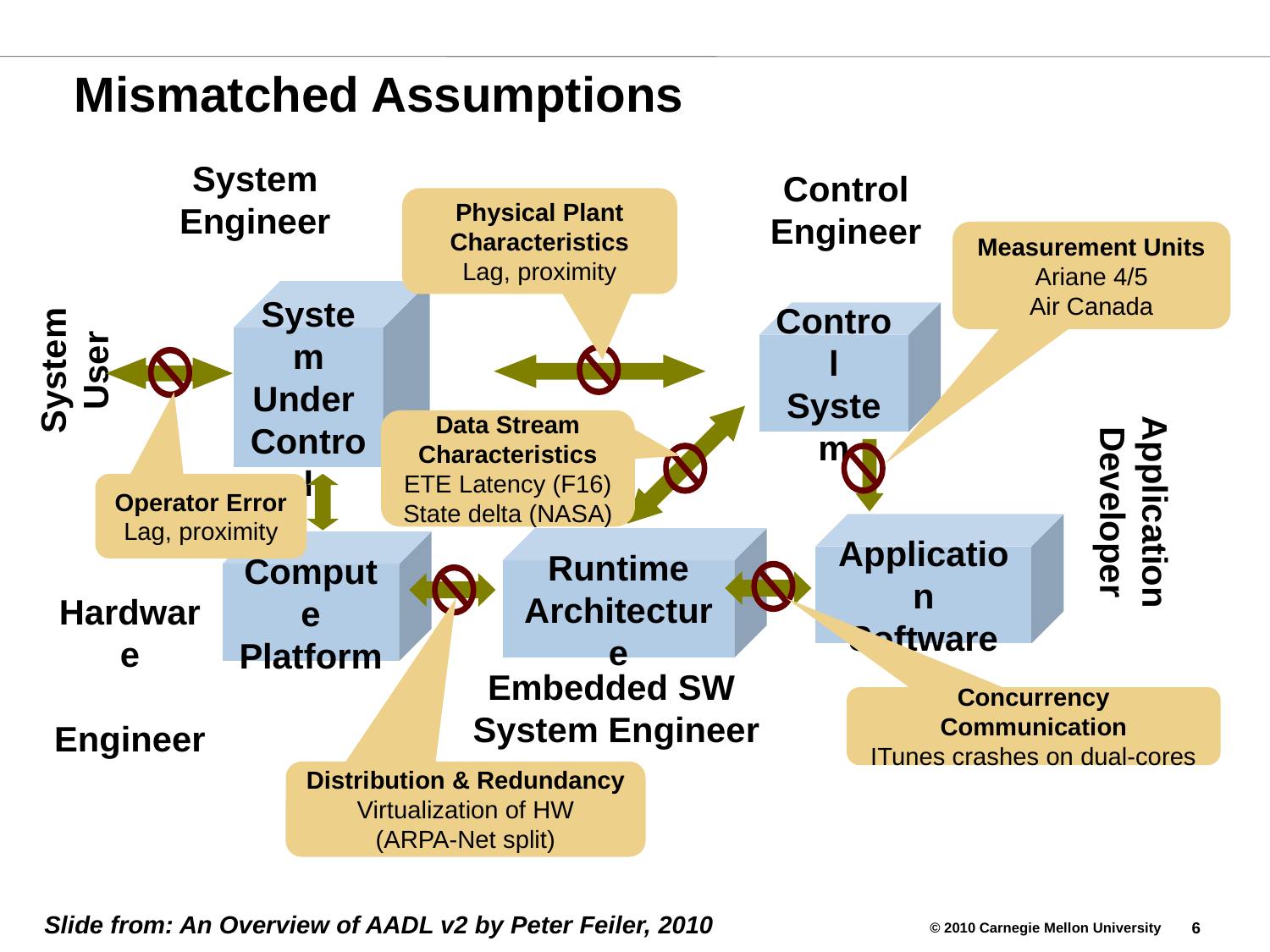

# Mismatched Assumptions
System Engineer
Control Engineer
Physical Plant Characteristics
Lag, proximity
Measurement Units
Ariane 4/5
Air Canada
System
Under
Control
Control
System
System User

Data Stream Characteristics
ETE Latency (F16)
State delta (NASA)

Operator Error
Lag, proximity

Application Developer
Application
Software
Runtime
Architecture
Compute
Platform

Hardware
 Engineer
Embedded SW
System Engineer
Concurrency Communication
ITunes crashes on dual-cores
Distribution & Redundancy
Virtualization of HW
(ARPA-Net split)
Slide from: An Overview of AADL v2 by Peter Feiler, 2010